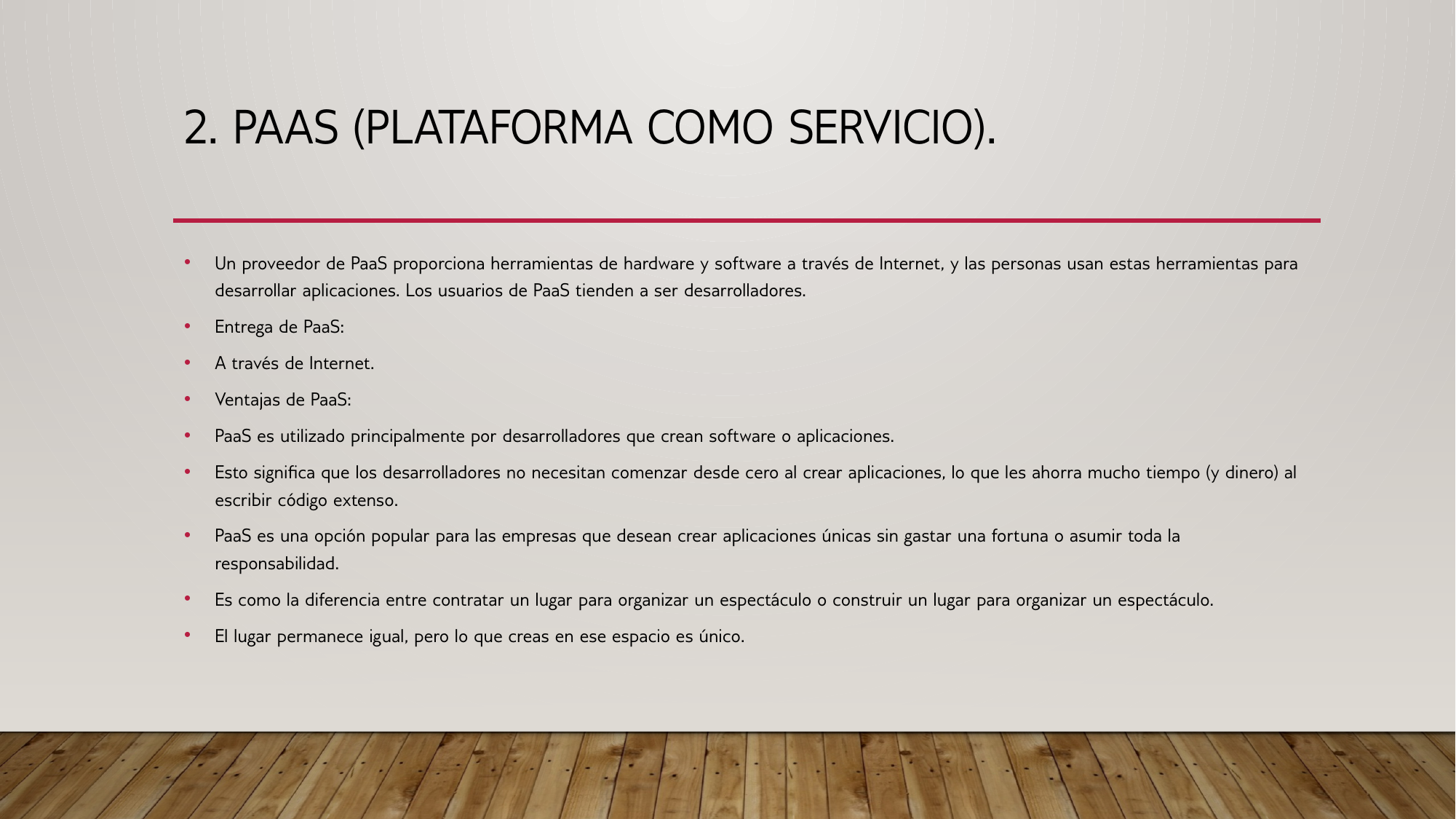

# 2. PaaS (Plataforma como servicio).
Un proveedor de PaaS proporciona herramientas de hardware y software a través de Internet, y las personas usan estas herramientas para desarrollar aplicaciones. Los usuarios de PaaS tienden a ser desarrolladores.
Entrega de PaaS:
A través de Internet.
Ventajas de PaaS:
PaaS es utilizado principalmente por desarrolladores que crean software o aplicaciones.
Esto significa que los desarrolladores no necesitan comenzar desde cero al crear aplicaciones, lo que les ahorra mucho tiempo (y dinero) al escribir código extenso.
PaaS es una opción popular para las empresas que desean crear aplicaciones únicas sin gastar una fortuna o asumir toda la responsabilidad.
Es como la diferencia entre contratar un lugar para organizar un espectáculo o construir un lugar para organizar un espectáculo.
El lugar permanece igual, pero lo que creas en ese espacio es único.